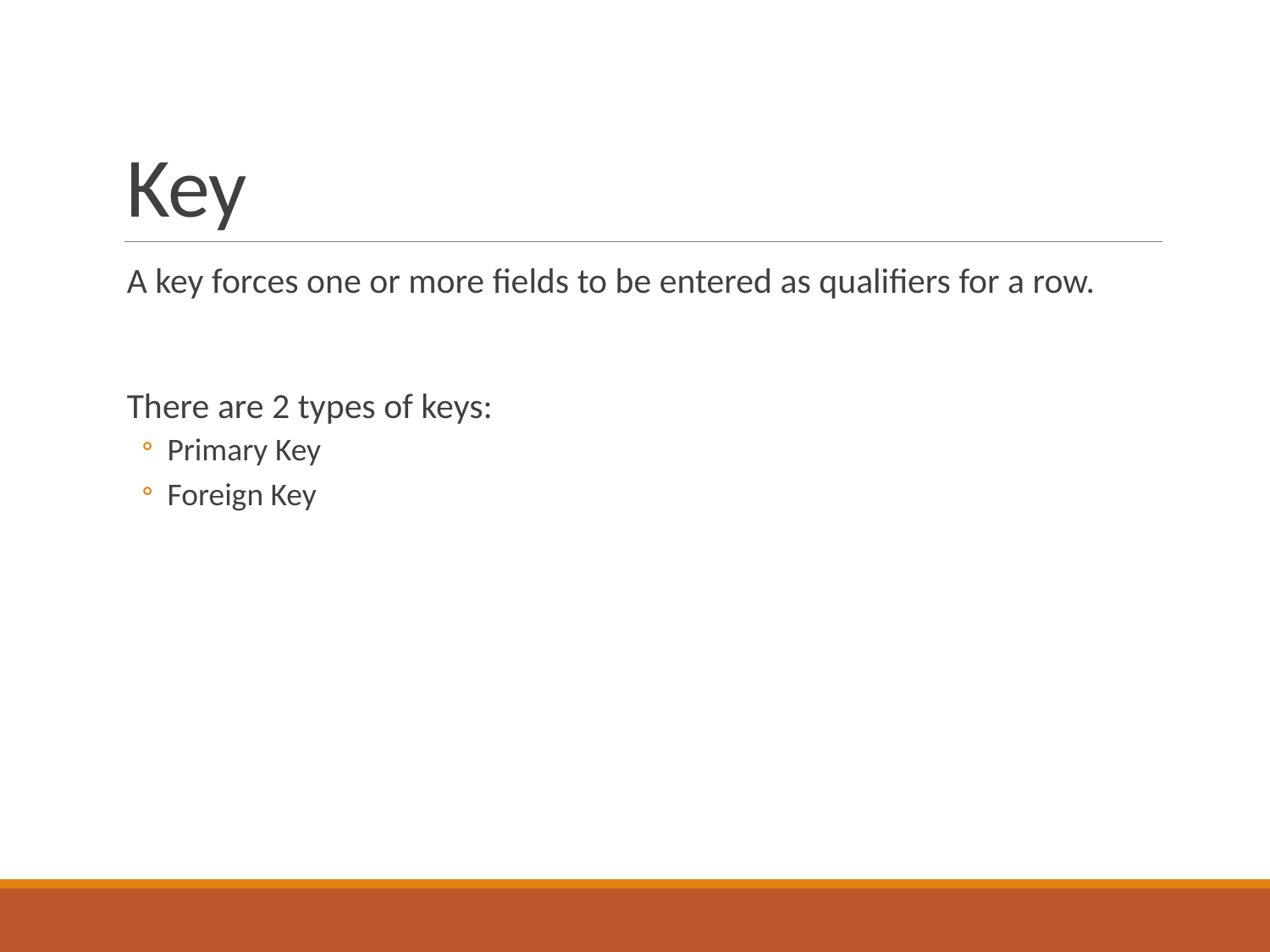

# Key
A key forces one or more fields to be entered as qualifiers for a row.

There are 2 types of keys:
Primary Key
Foreign Key